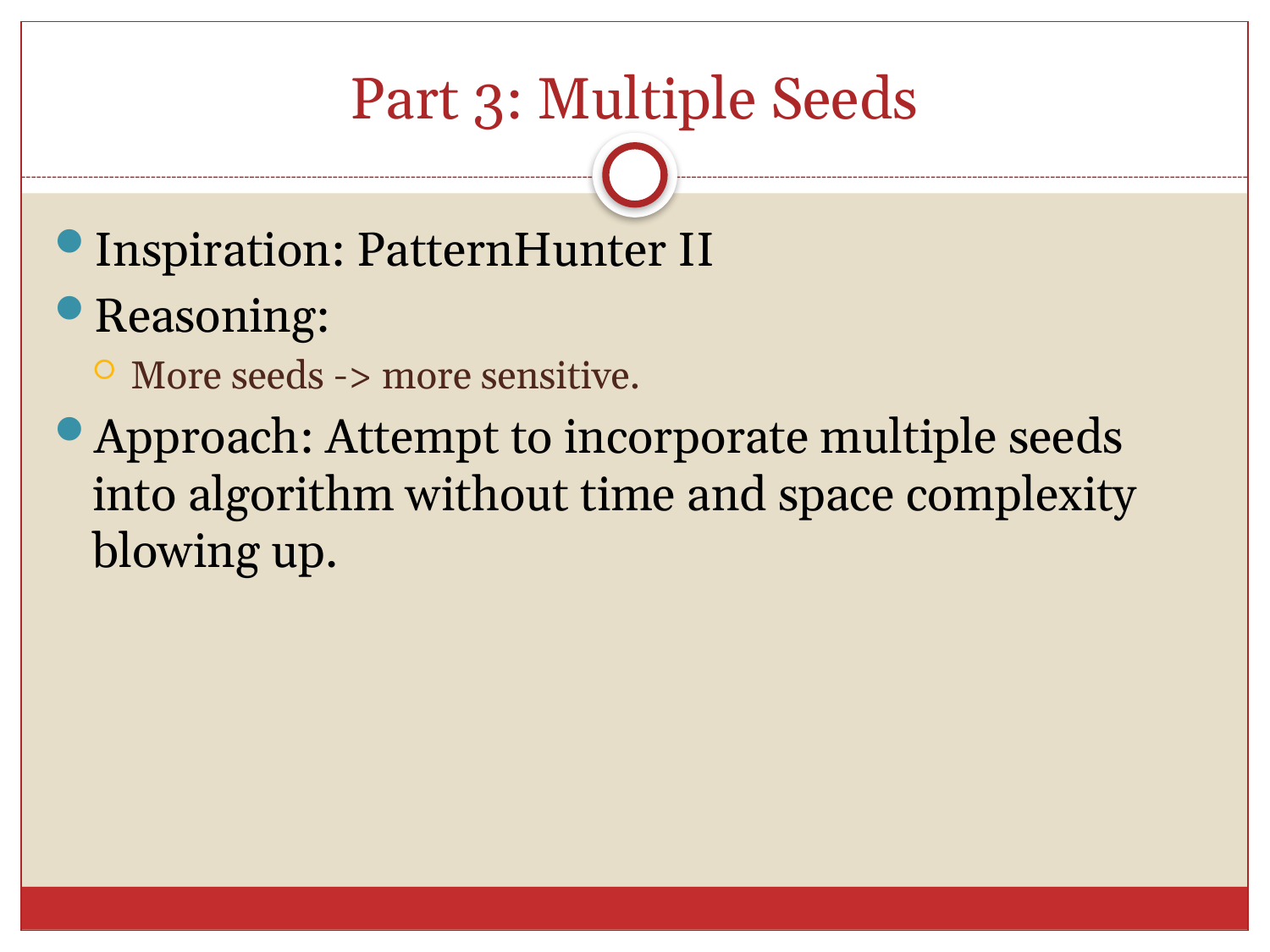

# Part 3: Multiple Seeds
Inspiration: PatternHunter II
Reasoning:
More seeds -> more sensitive.
Approach: Attempt to incorporate multiple seeds into algorithm without time and space complexity blowing up.